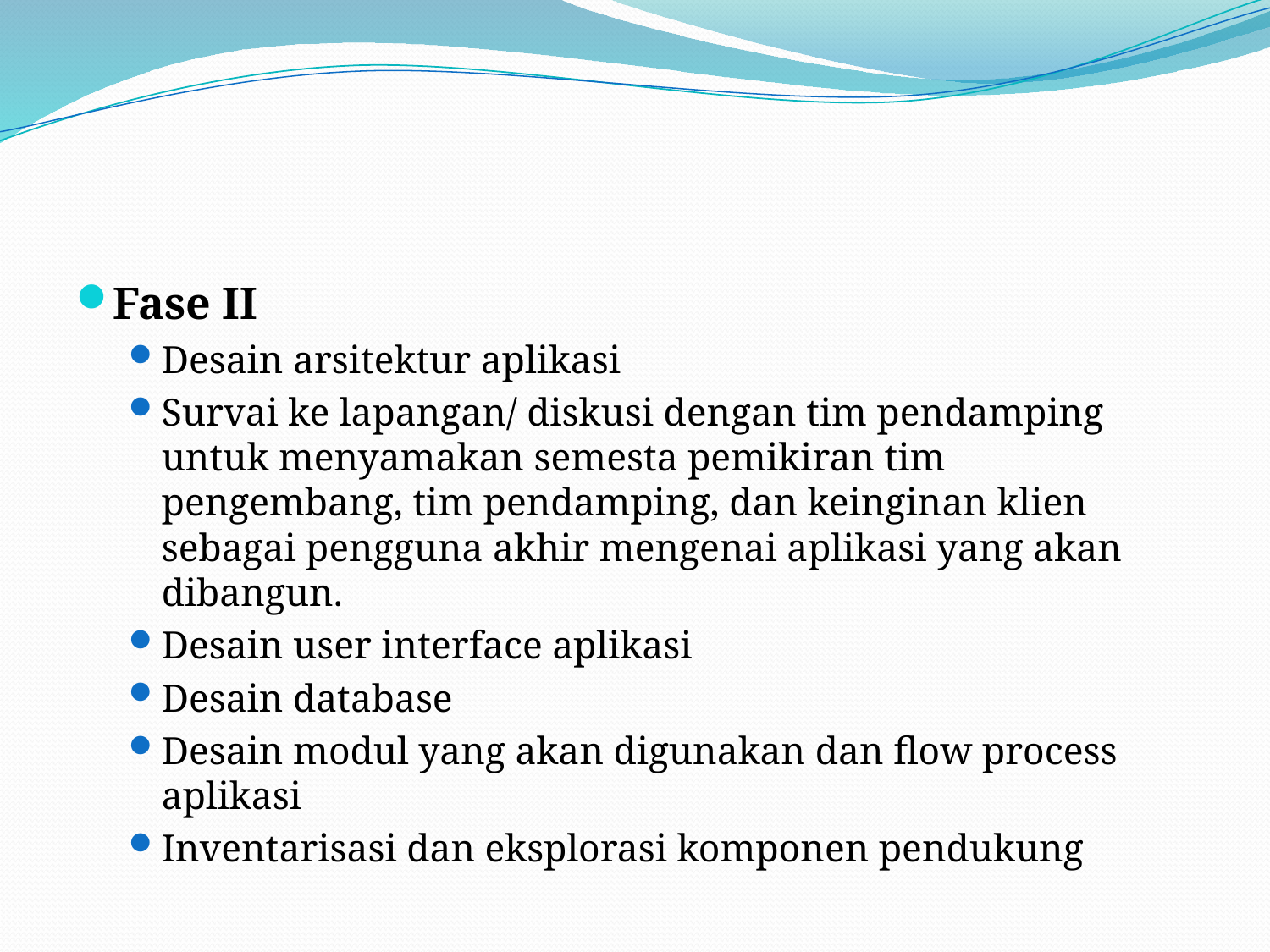

#

Fase II
Desain arsitektur aplikasi
Survai ke lapangan/ diskusi dengan tim pendamping untuk menyamakan semesta pemikiran tim pengembang, tim pendamping, dan keinginan klien sebagai pengguna akhir mengenai aplikasi yang akan dibangun.
Desain user interface aplikasi
Desain database
Desain modul yang akan digunakan dan flow process aplikasi
Inventarisasi dan eksplorasi komponen pendukung